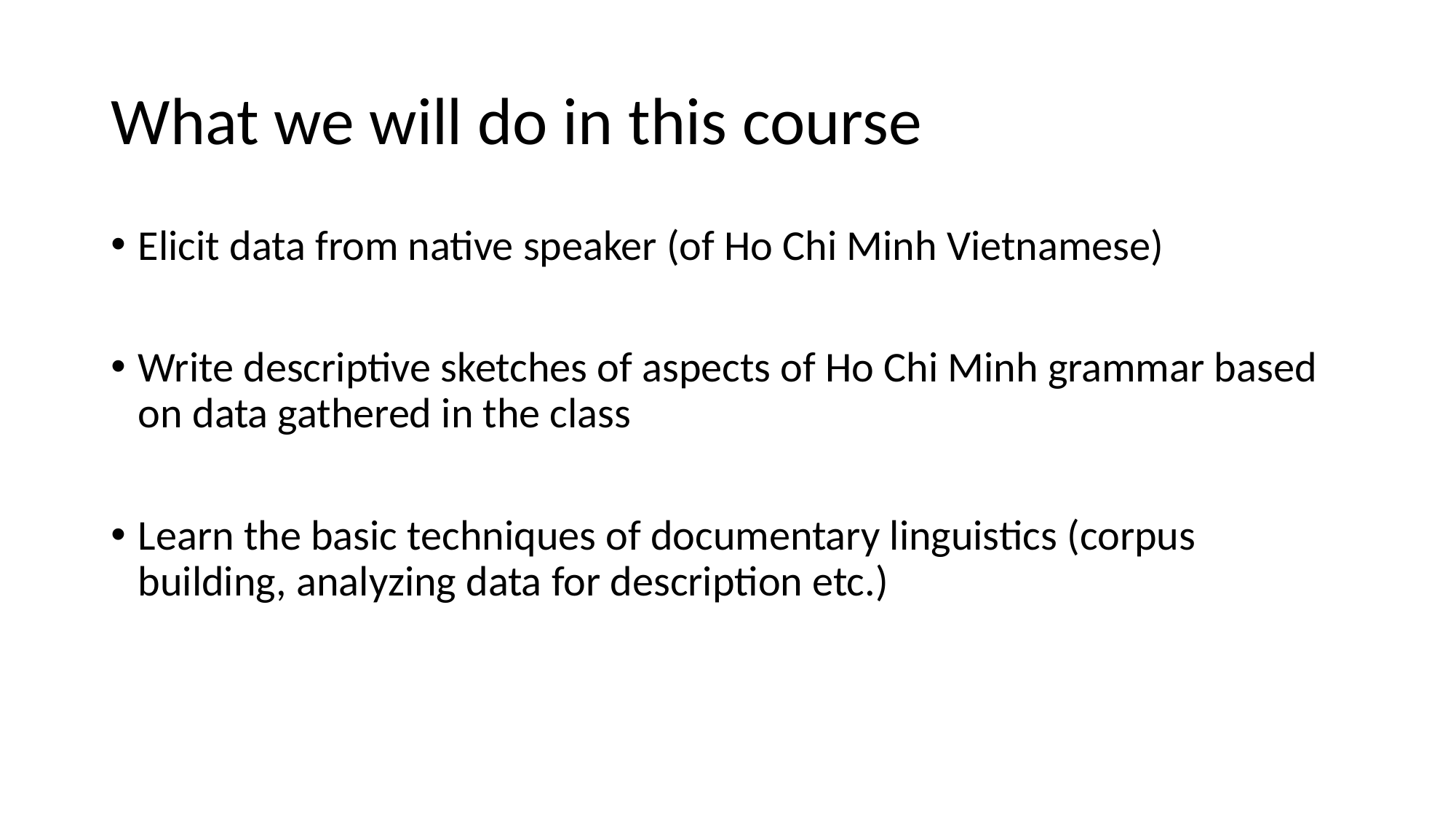

# What we will do in this course
Elicit data from native speaker (of Ho Chi Minh Vietnamese)

Write descriptive sketches of aspects of Ho Chi Minh grammar based on data gathered in the class

Learn the basic techniques of documentary linguistics (corpus building, analyzing data for description etc.)